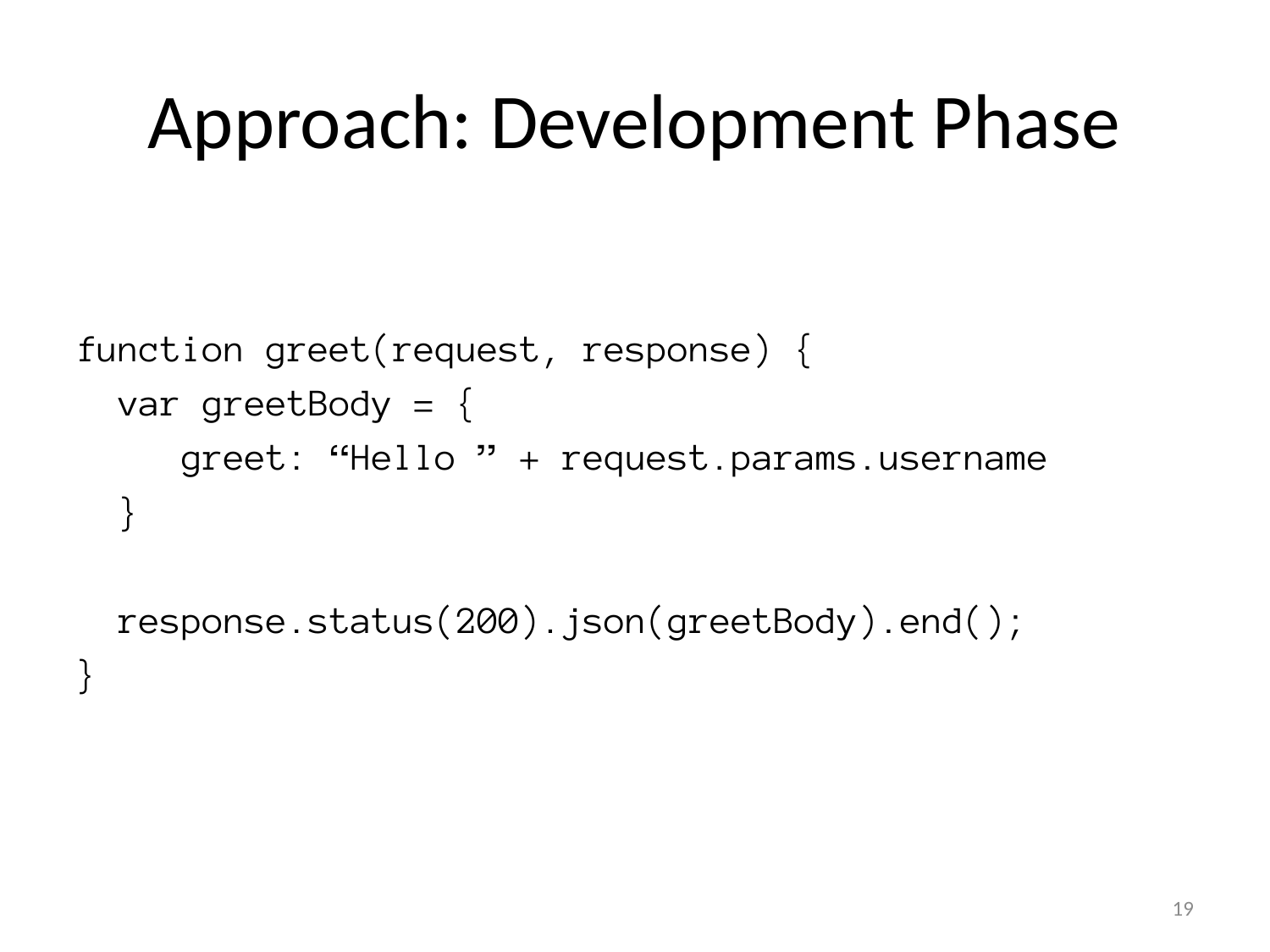

# Approach: Development Phase
function greet(request, response) {
  var greetBody = {
     greet: “Hello ” + request.params.username
  }

  response.status(200).json(greetBody).end();
}

19